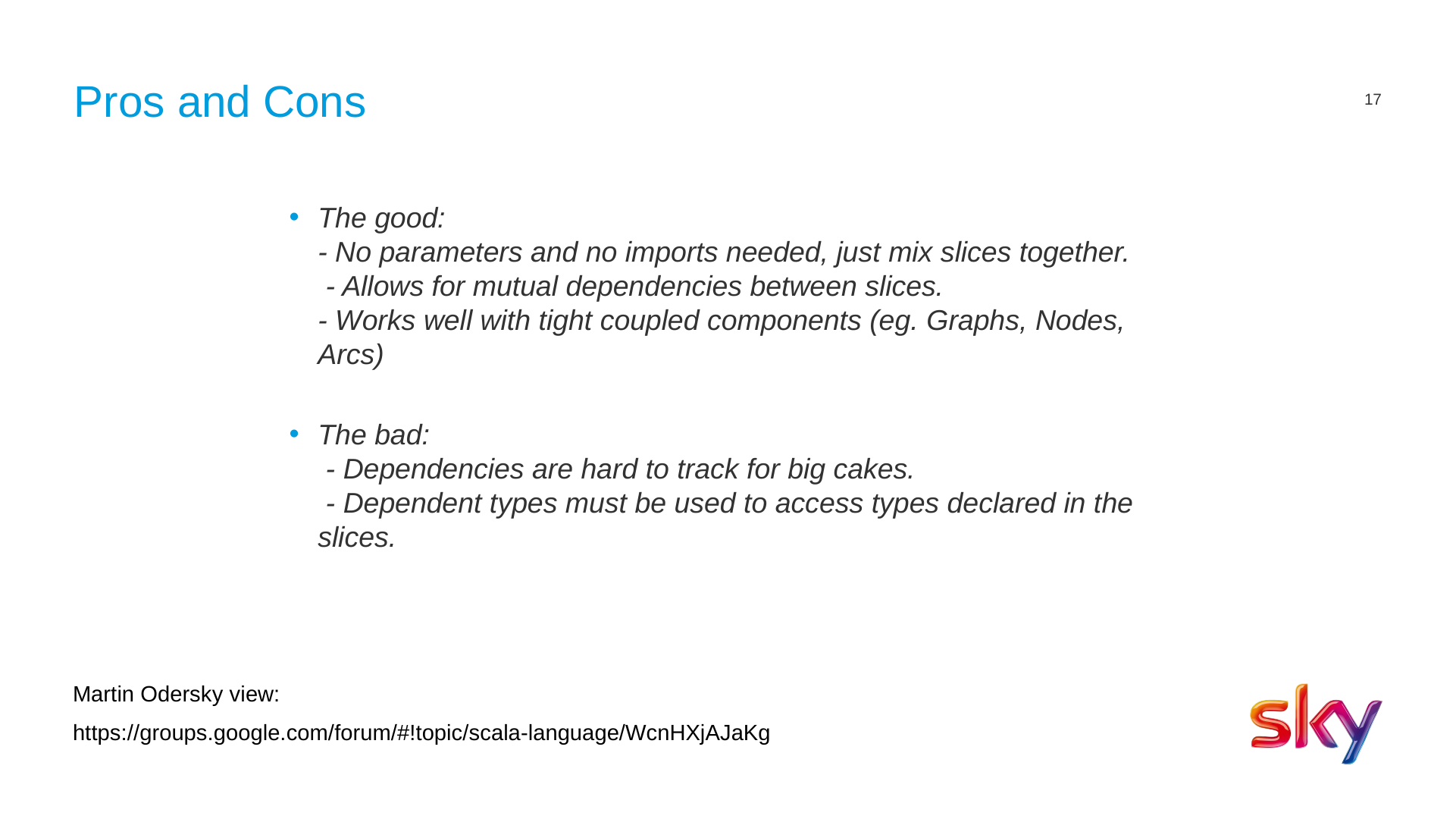

# Pros and Cons
The good:
- No parameters and no imports needed, just mix slices together.
 - Allows for mutual dependencies between slices.
- Works well with tight coupled components (eg. Graphs, Nodes, Arcs)
The bad:
 - Dependencies are hard to track for big cakes.
 - Dependent types must be used to access types declared in the slices.

Martin Odersky view:
https://groups.google.com/forum/#!topic/scala-language/WcnHXjAJaKg